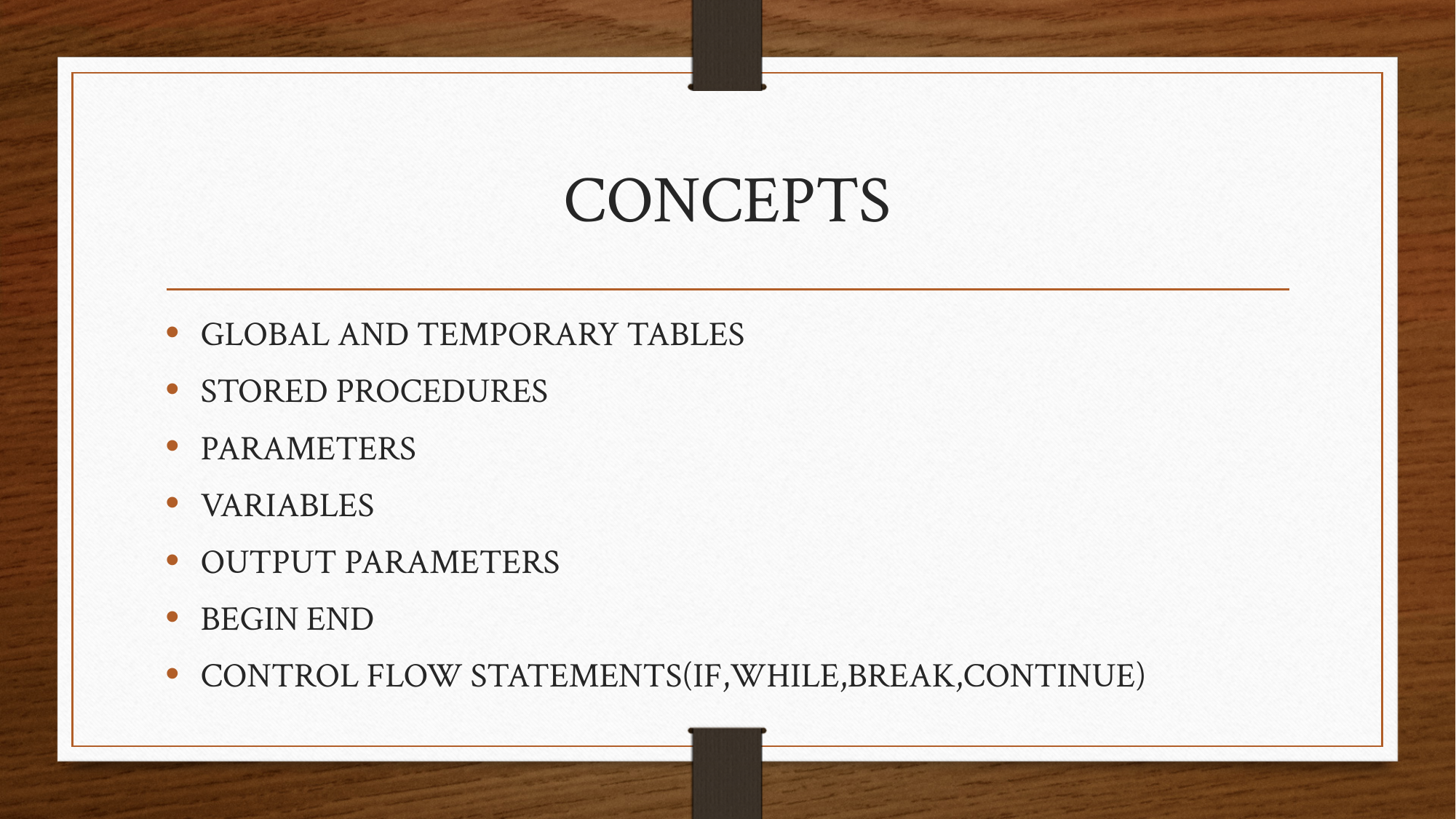

# CONCEPTS
GLOBAL AND TEMPORARY TABLES
STORED PROCEDURES
PARAMETERS
VARIABLES
OUTPUT PARAMETERS
BEGIN END
CONTROL FLOW STATEMENTS(IF,WHILE,BREAK,CONTINUE)